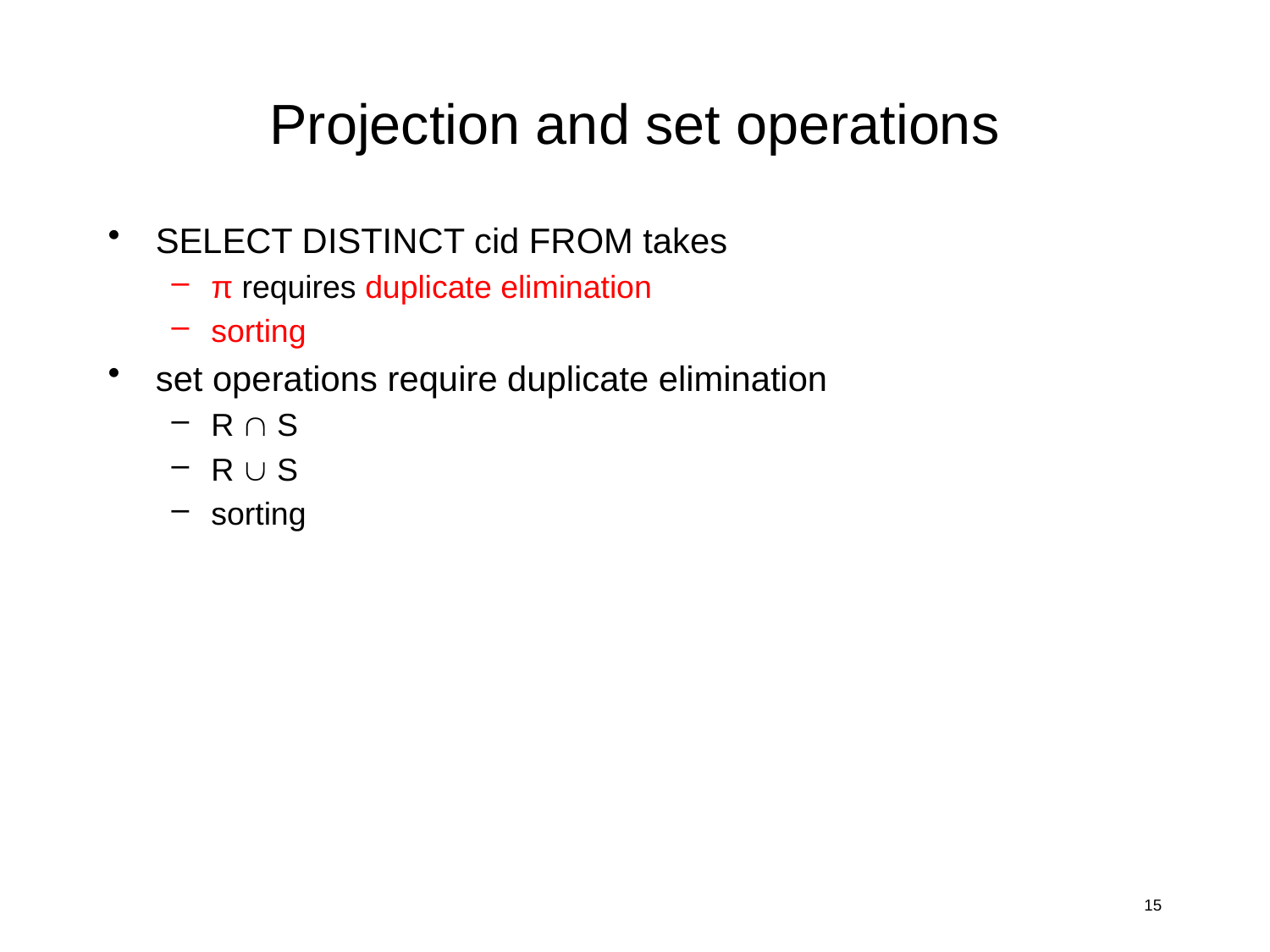

# Projection and set operations
SELECT DISTINCT cid FROM takes
π requires duplicate elimination
sorting
set operations require duplicate elimination
R ∩ S
R ∪ S
sorting
15